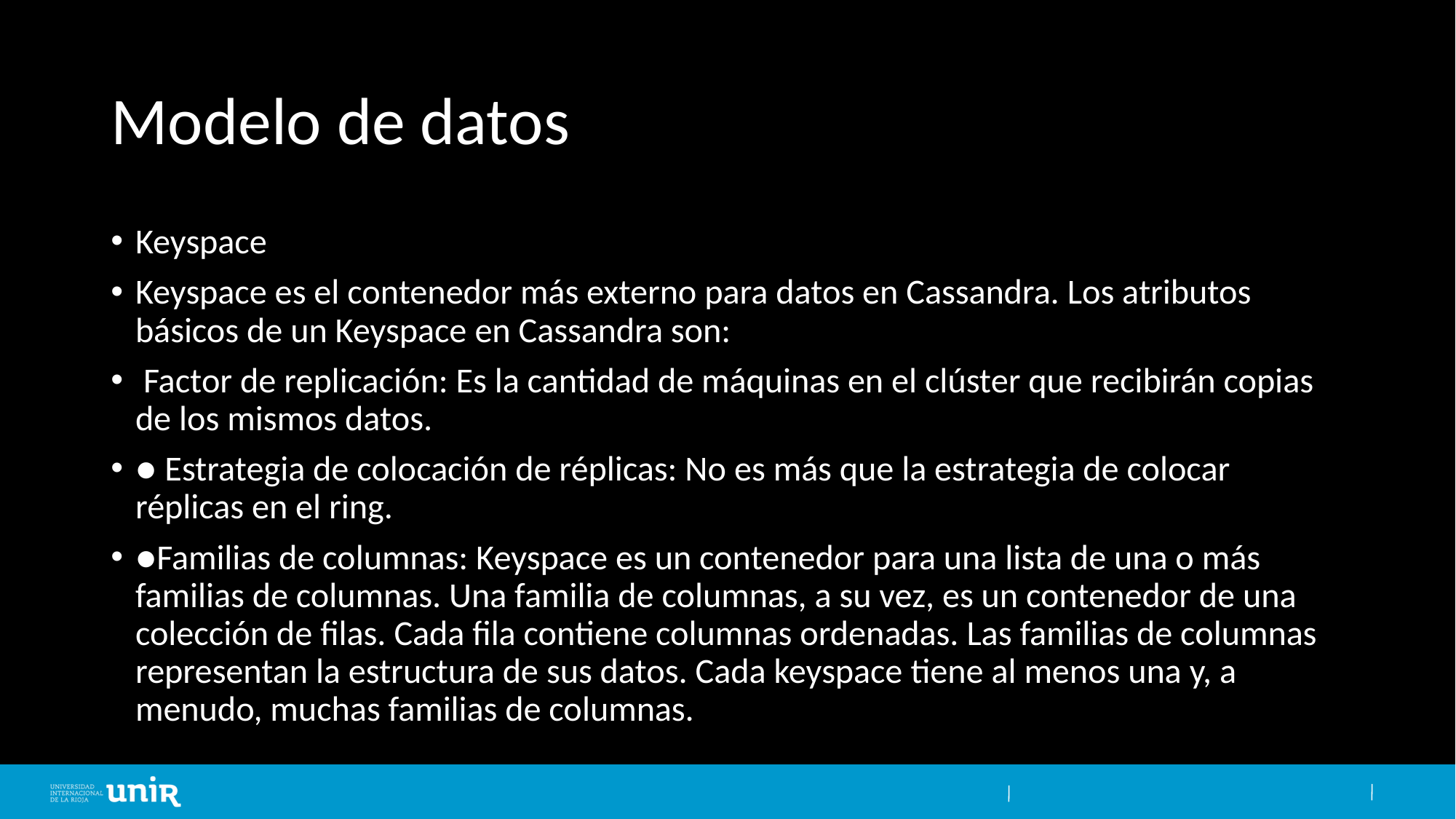

# Modelo de datos
Keyspace
Keyspace es el contenedor más externo para datos en Cassandra. Los atributos básicos de un Keyspace en Cassandra son:
 Factor de replicación: Es la cantidad de máquinas en el clúster que recibirán copias de los mismos datos.
● Estrategia de colocación de réplicas: No es más que la estrategia de colocar réplicas en el ring.
●Familias de columnas: Keyspace es un contenedor para una lista de una o más familias de columnas. Una familia de columnas, a su vez, es un contenedor de una colección de filas. Cada fila contiene columnas ordenadas. Las familias de columnas representan la estructura de sus datos. Cada keyspace tiene al menos una y, a menudo, muchas familias de columnas.